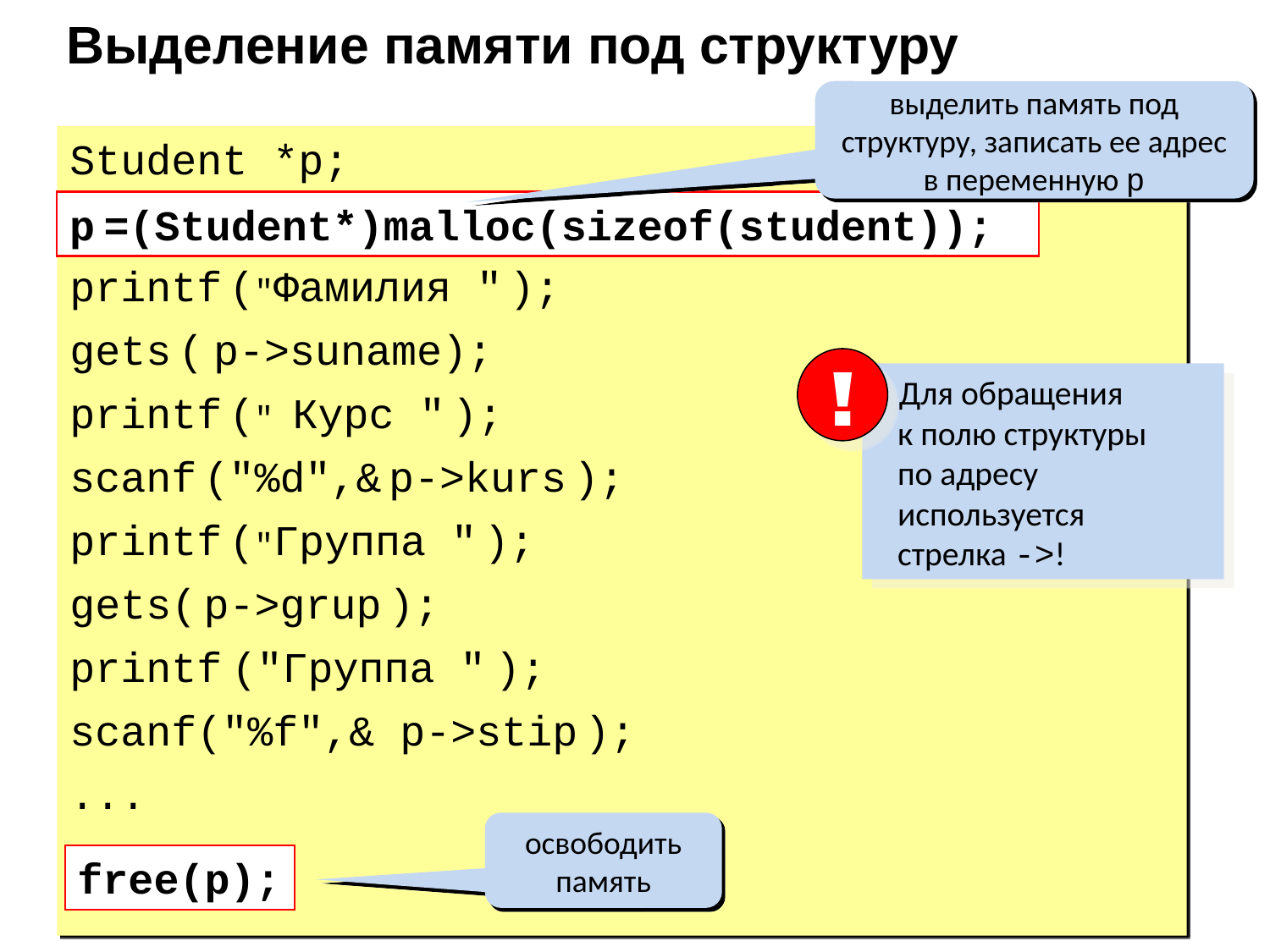

Выделение памяти под структуру
выделить память под структуру, записать ее адрес в переменную p
Student *p;
p = new Book;
printf ("Фамилия " );
gets ( p->suname);
printf (" Курс " );
scanf ("%d",& p->kurs );
printf ("Группа " );
gets( p->grup );
printf ("Группа " );
scanf("%f",& p->stip );
...

p =(Student*)malloc(sizeof(student));
!
   Для обращения
   к полю структуры
   по адресу
   используется
   стрелка ->!
освободить память
free(p);